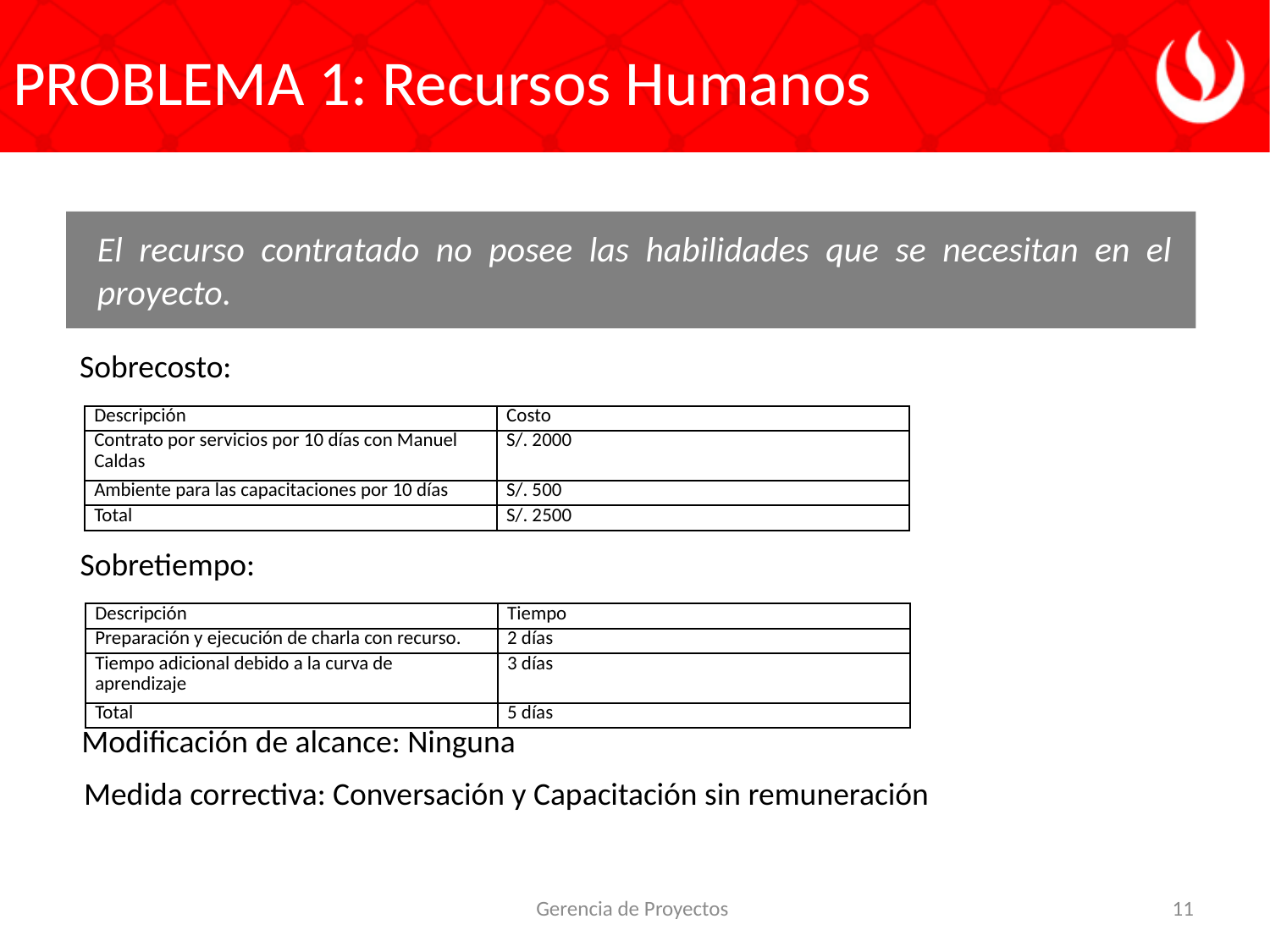

# PROBLEMA 1: Recursos Humanos

El recurso contratado no posee las habilidades que se necesitan en el proyecto.
Sobrecosto:
| Descripción | Costo |
| --- | --- |
| Contrato por servicios por 10 días con Manuel Caldas | S/. 2000 |
| Ambiente para las capacitaciones por 10 días | S/. 500 |
| Total | S/. 2500 |
Sobretiempo:
| Descripción | Tiempo |
| --- | --- |
| Preparación y ejecución de charla con recurso. | 2 días |
| Tiempo adicional debido a la curva de aprendizaje | 3 días |
| Total | 5 días |
Modificación de alcance: Ninguna
Medida correctiva: Conversación y Capacitación sin remuneración
Gerencia de Proyectos
11